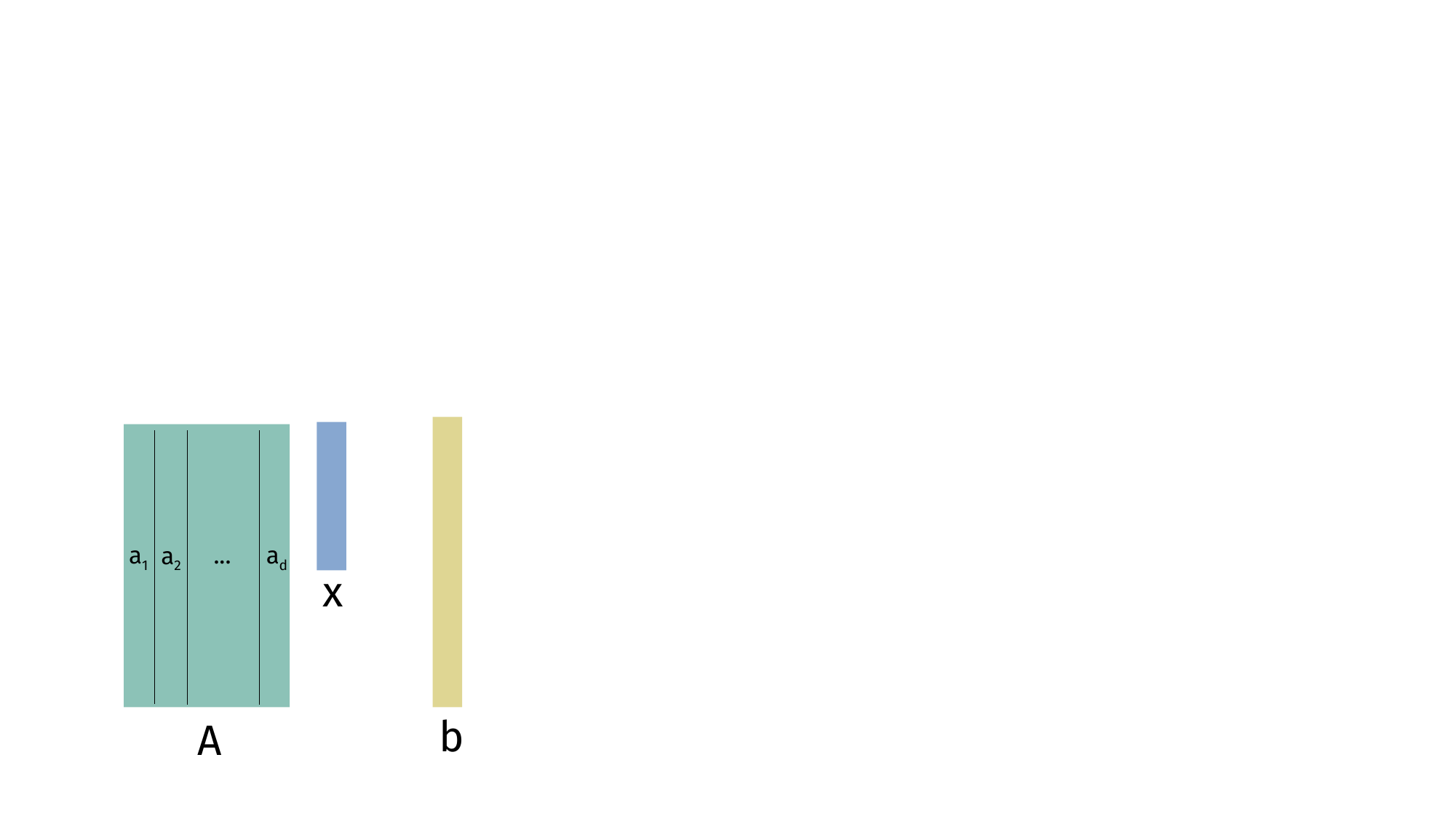

a1
ad
...
a2
x
b
A